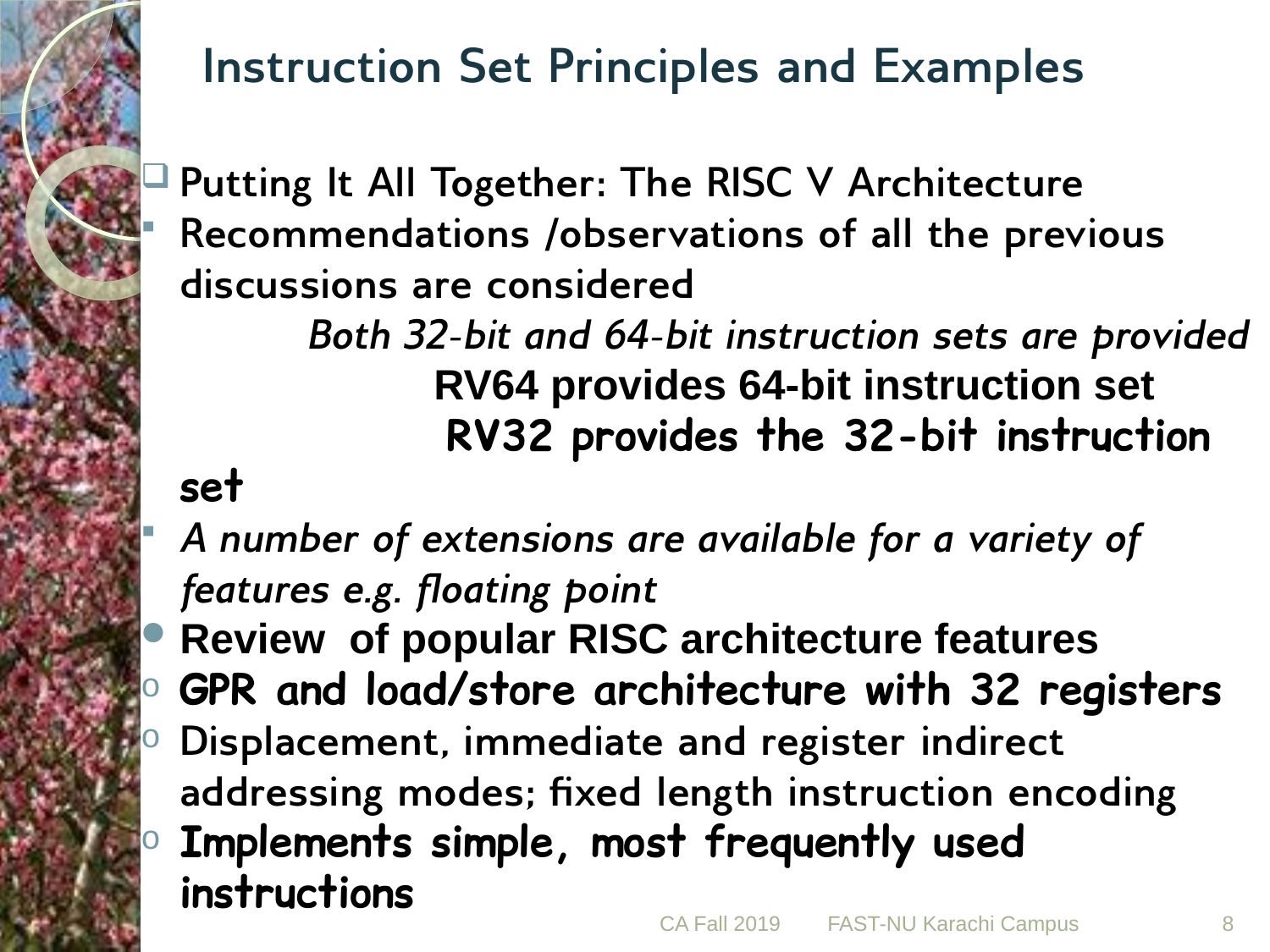

# Instruction Set Principles and Examples
Putting It All Together: The RISC V Architecture
Recommendations /observations of all the previous discussions are considered
	   	Both 32-bit and 64-bit instruction sets are provided
			RV64 provides 64-bit instruction set
		           RV32 provides the 32-bit instruction set
A number of extensions are available for a variety of features e.g. floating point
Review  of popular RISC architecture features
GPR and load/store architecture with 32 registers
Displacement, immediate and register indirect addressing modes; fixed length instruction encoding
Implements simple, most frequently used instructions
CA Fall 2019
8
FAST-NU Karachi Campus